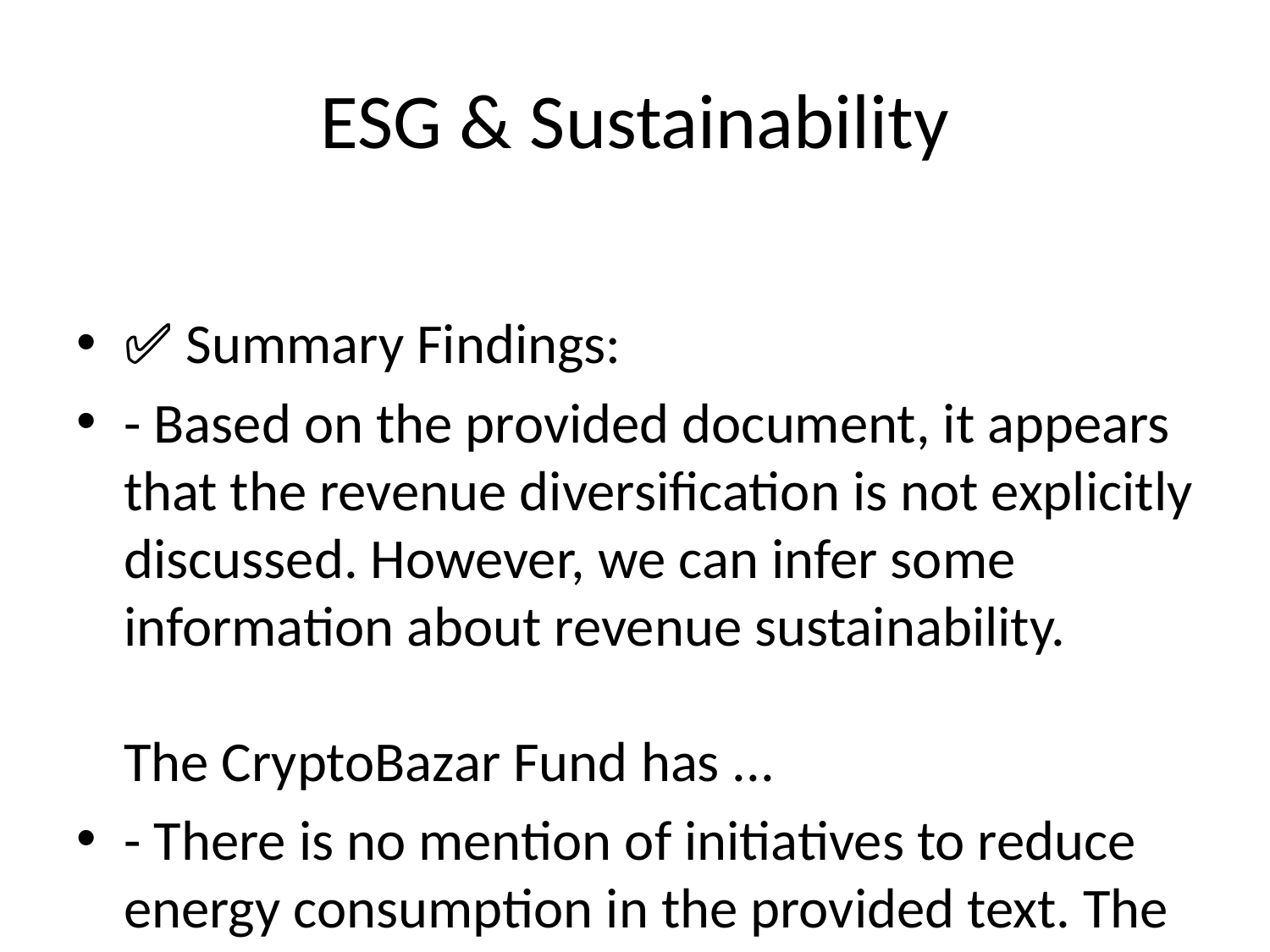

# ESG & Sustainability

✅ Summary Findings:
- Based on the provided document, it appears that the revenue diversification is not explicitly discussed. However, we can infer some information about revenue sustainability.
The CryptoBazar Fund has ...
- There is no mention of initiatives to reduce energy consumption in the provided text. The text appears to be focused on a cryptocurrency investment fund called CryptoBazar Fund and its investment stra...
❌ Missing or Ambiguous Points:
- May require clarification on: - Are there any sustainability practices or policies in place?...
- May require clarification on: How does the company address environmental concerns?...
📊 Risk Level: Medium (default)